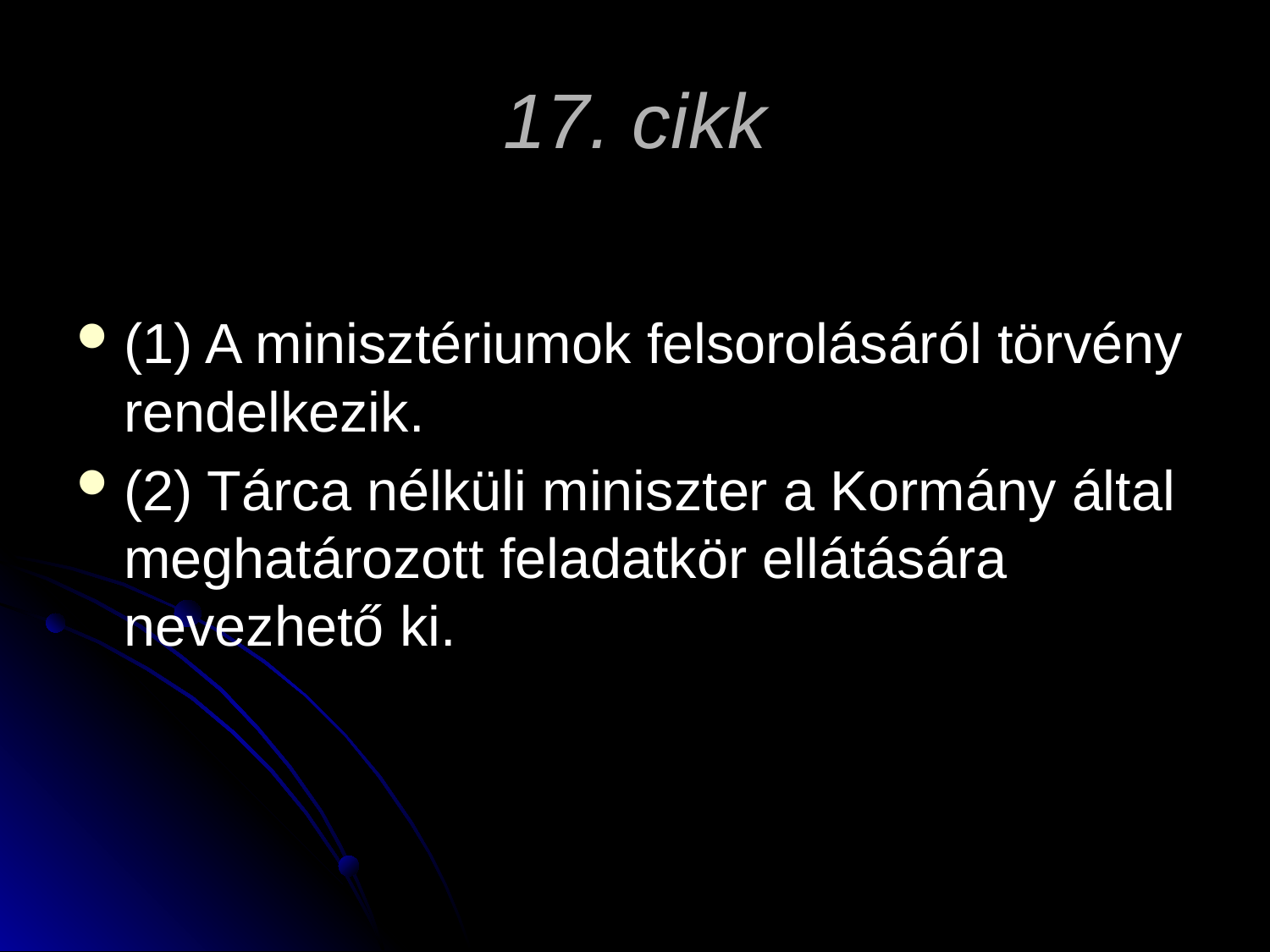

# 17. cikk

(1) A minisztériumok felsorolásáról törvény rendelkezik.
(2) Tárca nélküli miniszter a Kormány által meghatározott feladatkör ellátására nevezhető ki.